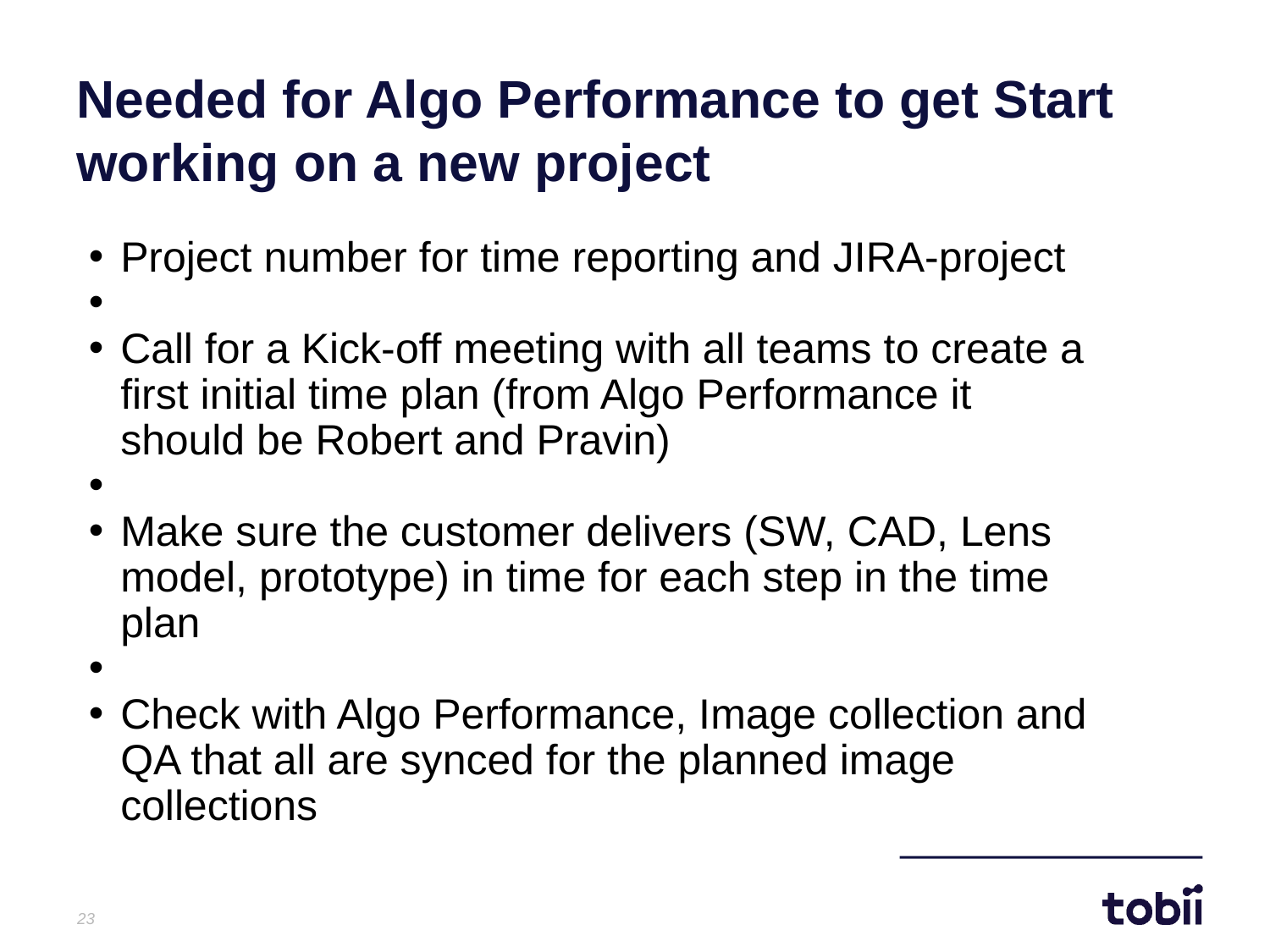

Needed for Algo Performance to get Start working on a new project
Project number for time reporting and JIRA-project

Call for a Kick-off meeting with all teams to create a first initial time plan (from Algo Performance it should be Robert and Pravin)

Make sure the customer delivers (SW, CAD, Lens model, prototype) in time for each step in the time plan

Check with Algo Performance, Image collection and QA that all are synced for the planned image collections
23